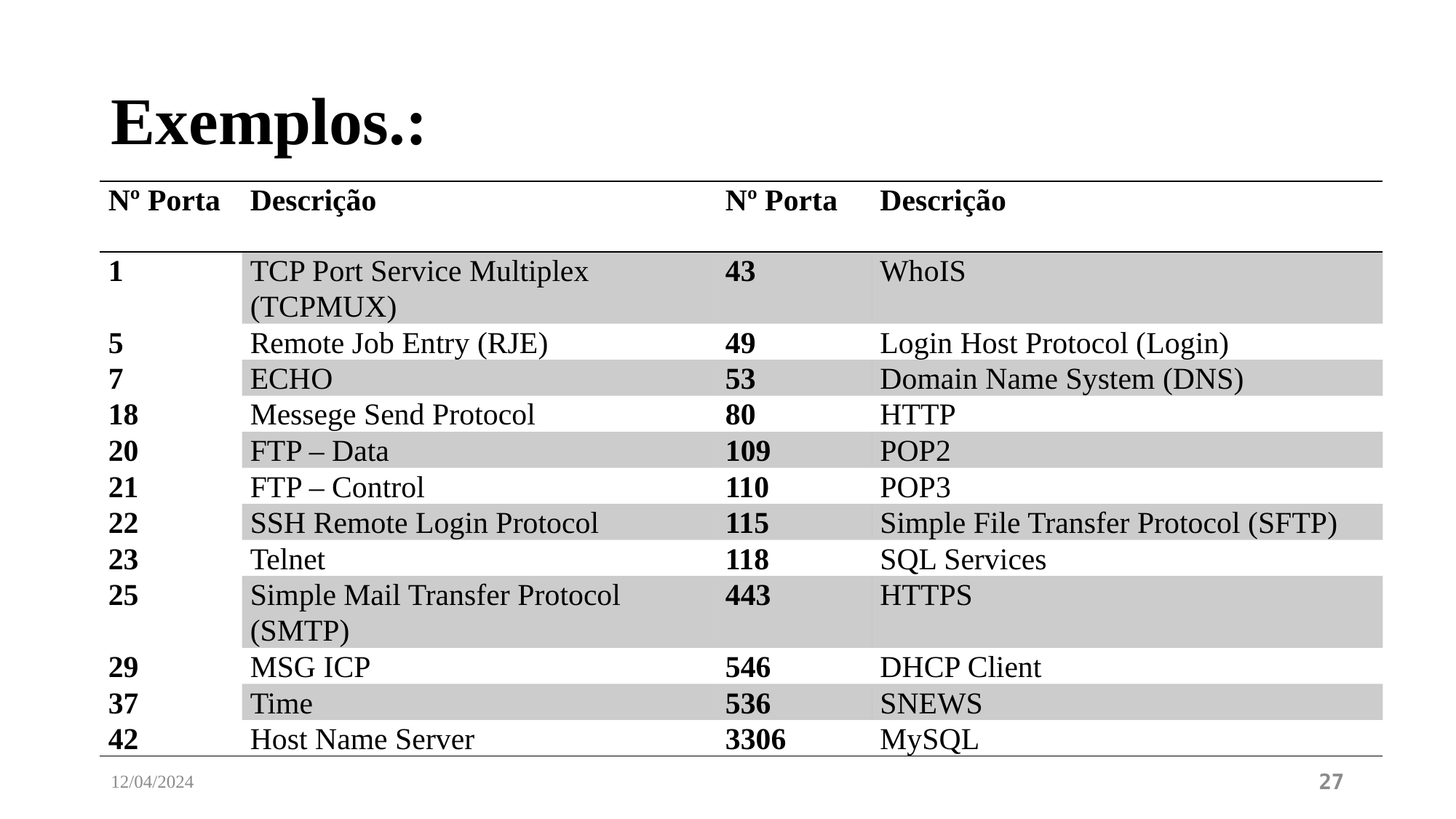

# Exemplos.:
| Nº Porta | Descrição | Nº Porta | Descrição |
| --- | --- | --- | --- |
| 1 | TCP Port Service Multiplex (TCPMUX) | 43 | WhoIS |
| 5 | Remote Job Entry (RJE) | 49 | Login Host Protocol (Login) |
| 7 | ECHO | 53 | Domain Name System (DNS) |
| 18 | Messege Send Protocol | 80 | HTTP |
| 20 | FTP – Data | 109 | POP2 |
| 21 | FTP – Control | 110 | POP3 |
| 22 | SSH Remote Login Protocol | 115 | Simple File Transfer Protocol (SFTP) |
| 23 | Telnet | 118 | SQL Services |
| 25 | Simple Mail Transfer Protocol (SMTP) | 443 | HTTPS |
| 29 | MSG ICP | 546 | DHCP Client |
| 37 | Time | 536 | SNEWS |
| 42 | Host Name Server | 3306 | MySQL |
12/04/2024
27